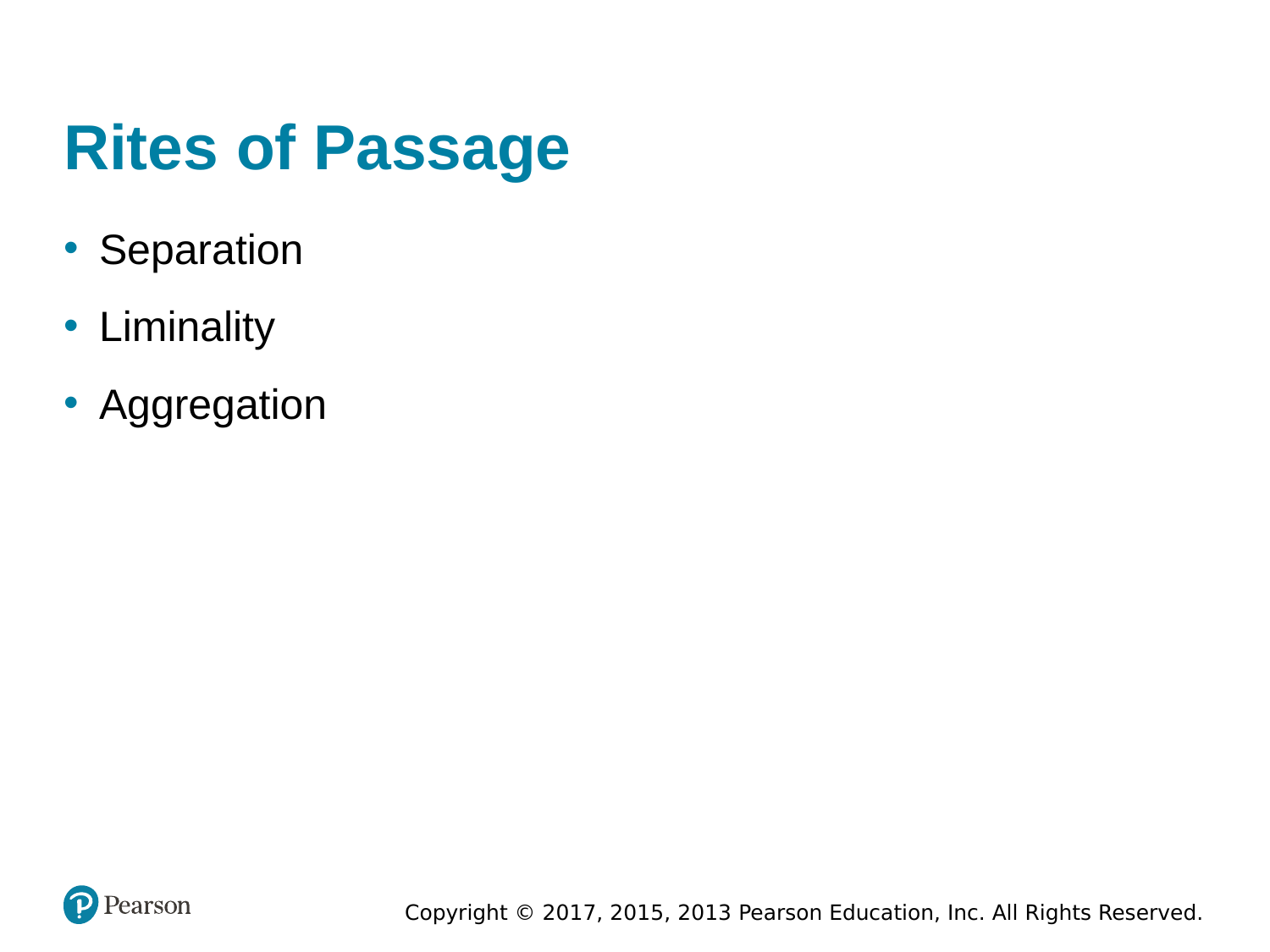

# Rites of Passage
Separation
Liminality
Aggregation